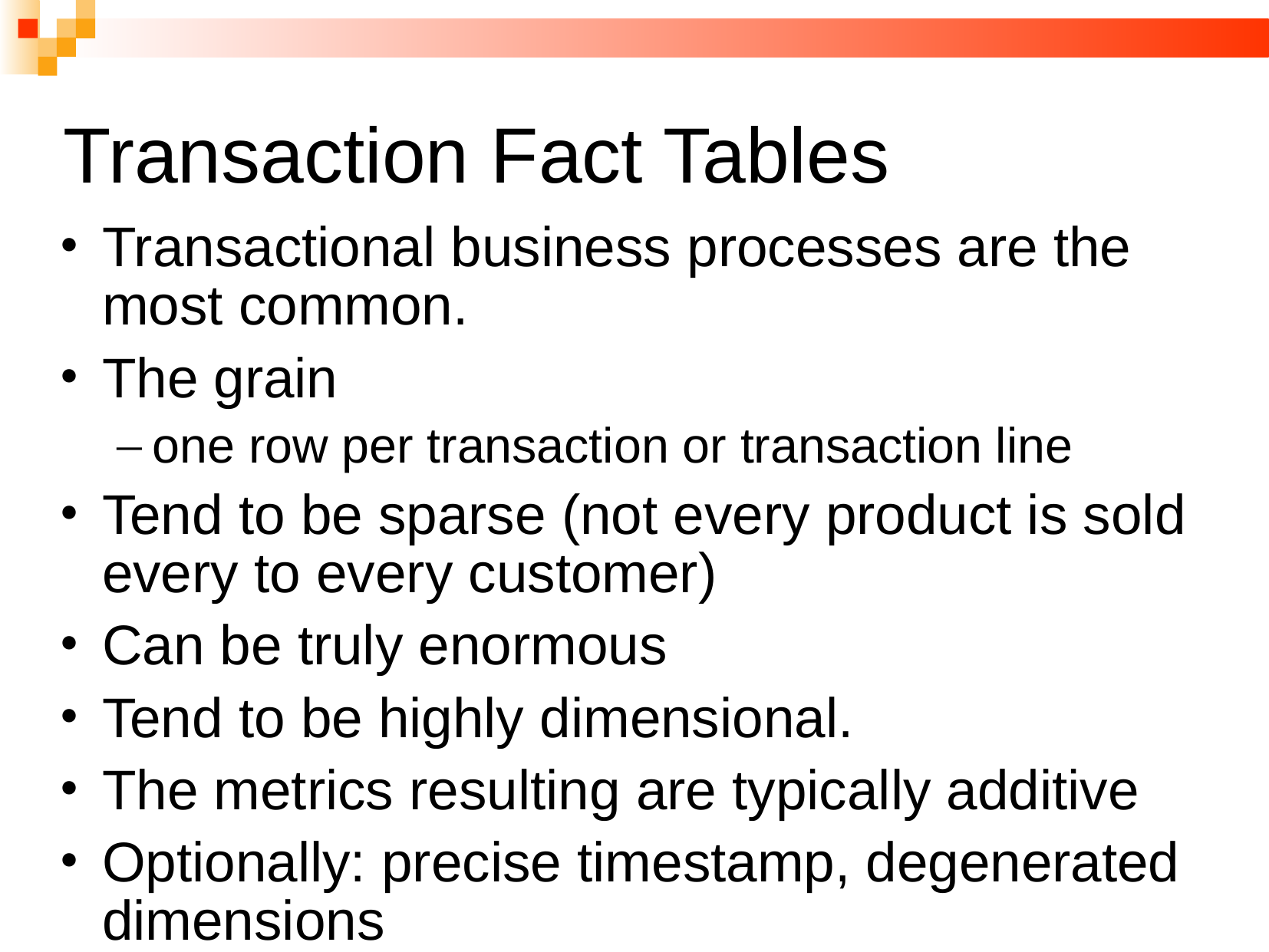

# Transaction Fact Tables
Transactional business processes are the most common.
The grain
one row per transaction or transaction line
Tend to be sparse (not every product is sold every to every customer)
Can be truly enormous
Tend to be highly dimensional.
The metrics resulting are typically additive
Optionally: precise timestamp, degenerated dimensions